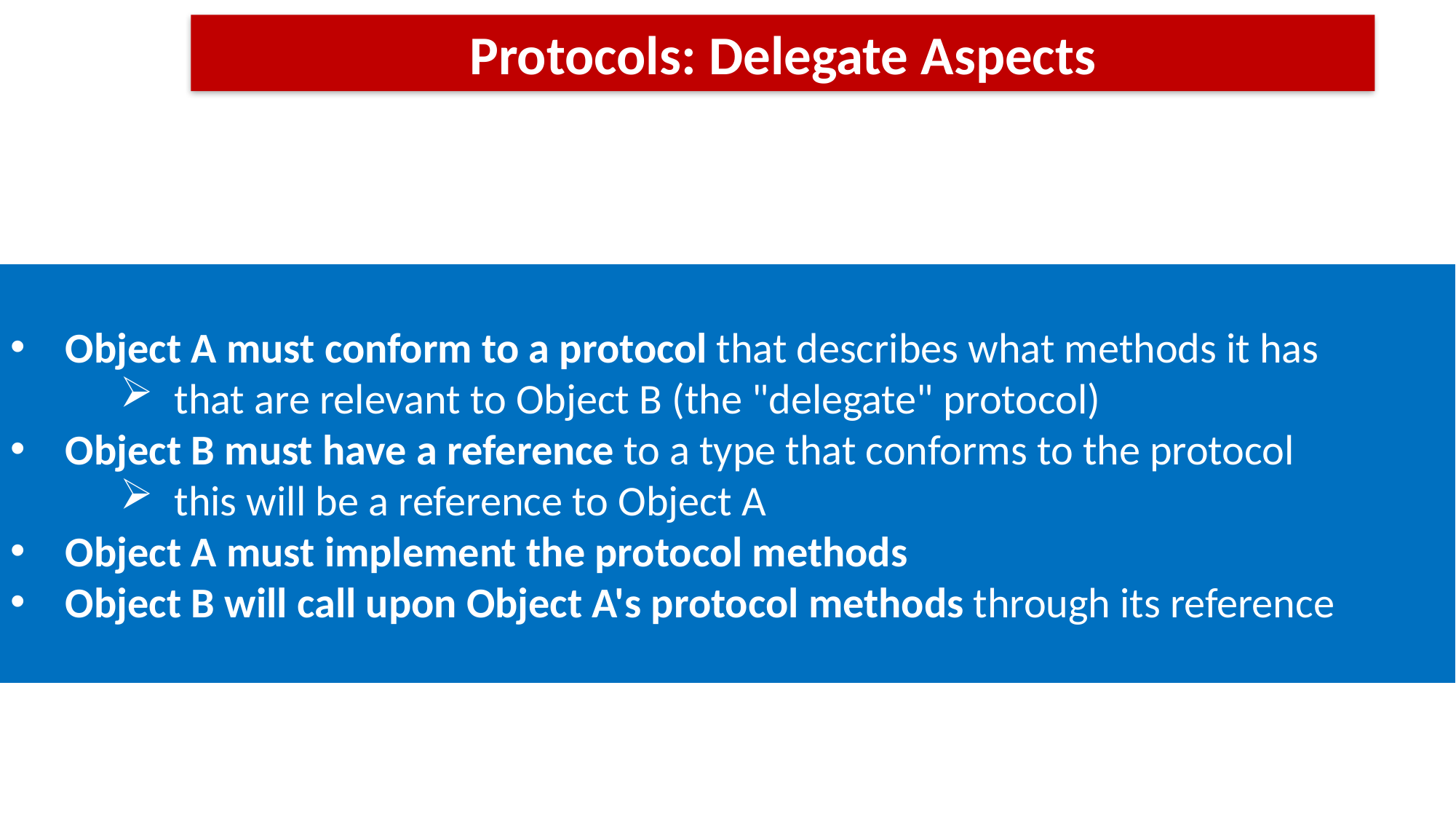

Protocols: Delegate Aspects

Object A must conform to a protocol that describes what methods it has
that are relevant to Object B (the "delegate" protocol)
Object B must have a reference to a type that conforms to the protocol
this will be a reference to Object A
Object A must implement the protocol methods
Object B will call upon Object A's protocol methods through its reference